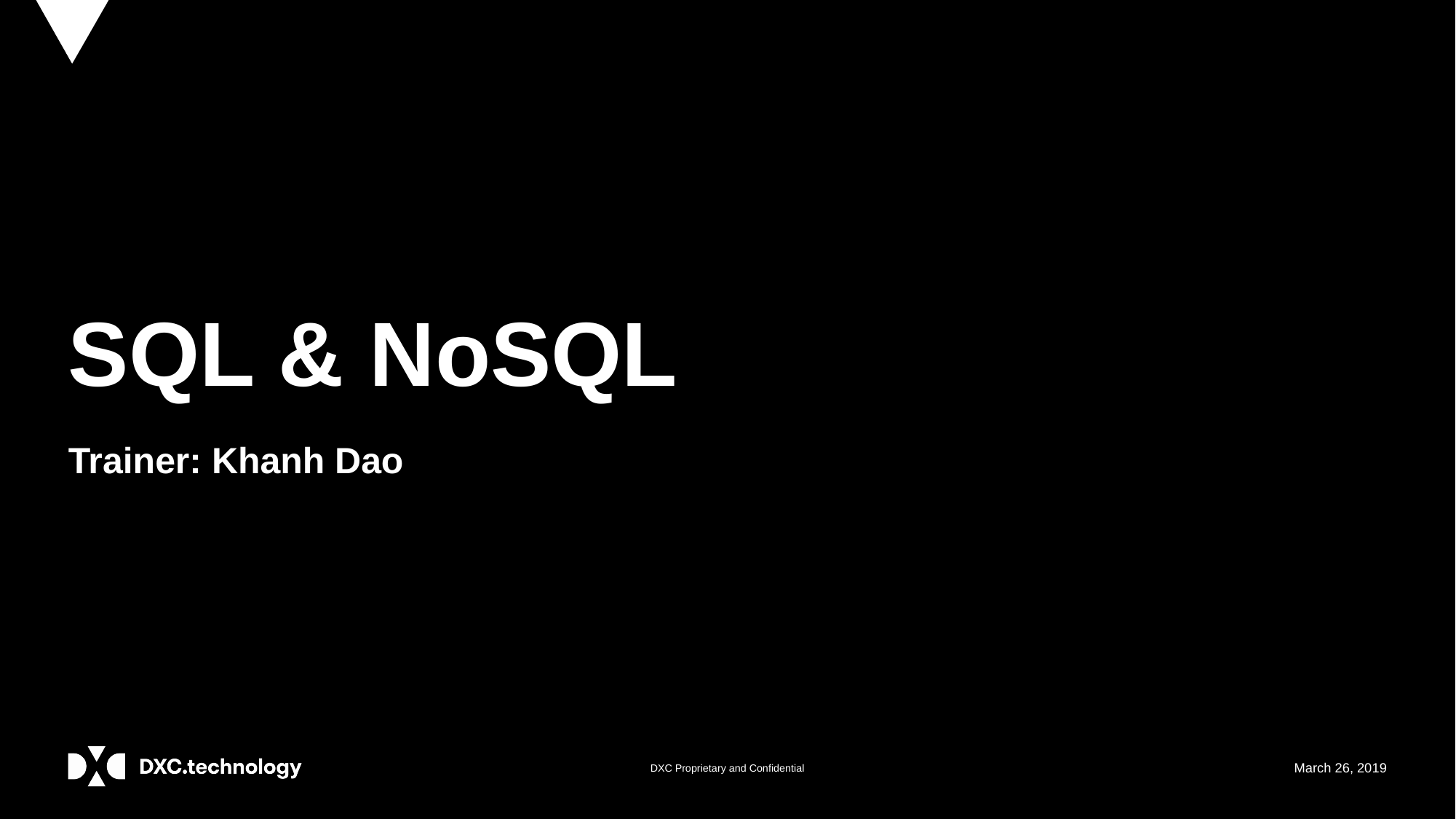

# SQL & NoSQL
Trainer: Khanh Dao